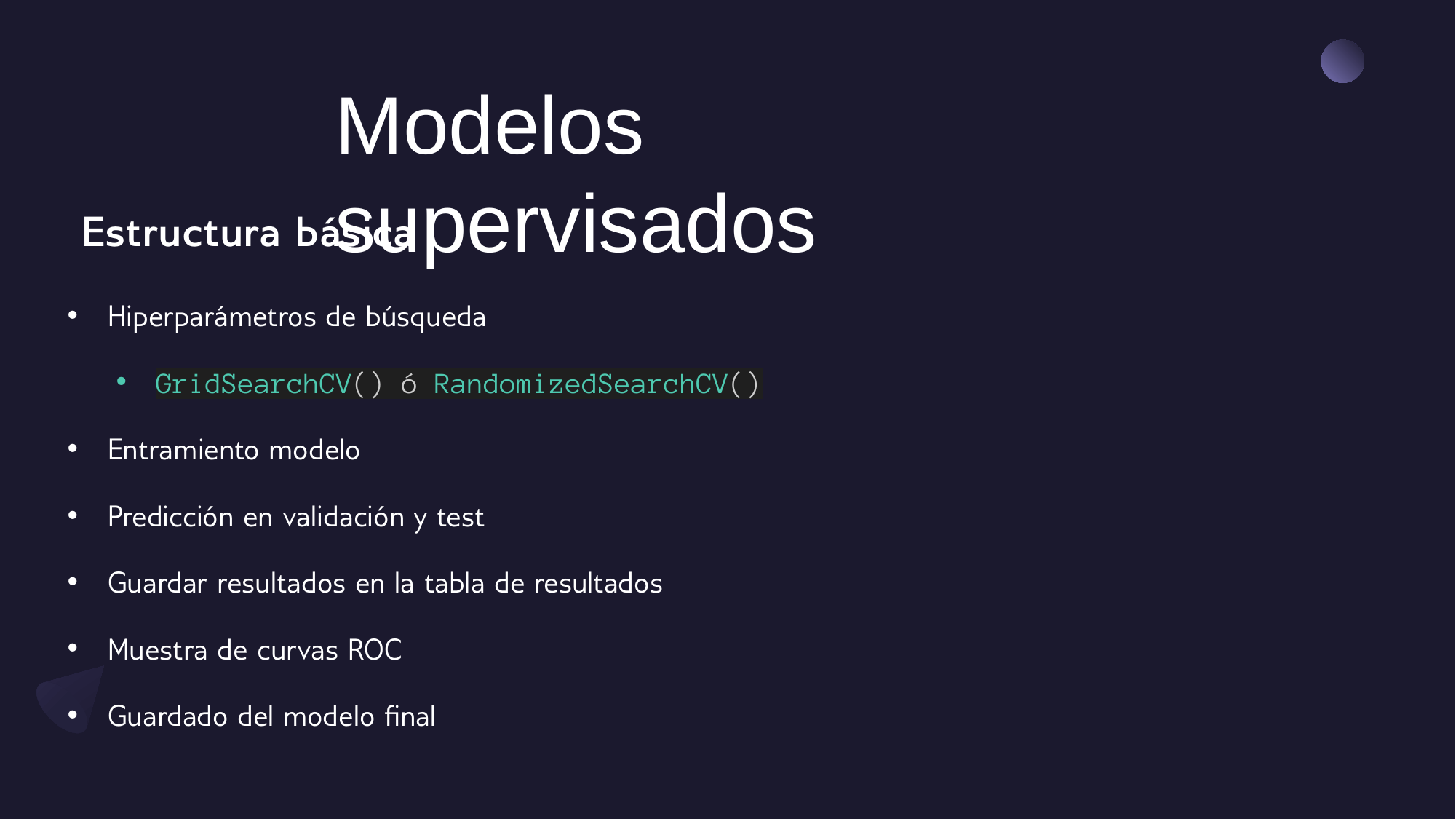

Modelos supervisados
Estructura básica
Hiperparámetros de búsqueda
GridSearchCV() ó RandomizedSearchCV()
Entramiento modelo
Predicción en validación y test
Guardar resultados en la tabla de resultados
Muestra de curvas ROC
Guardado del modelo final